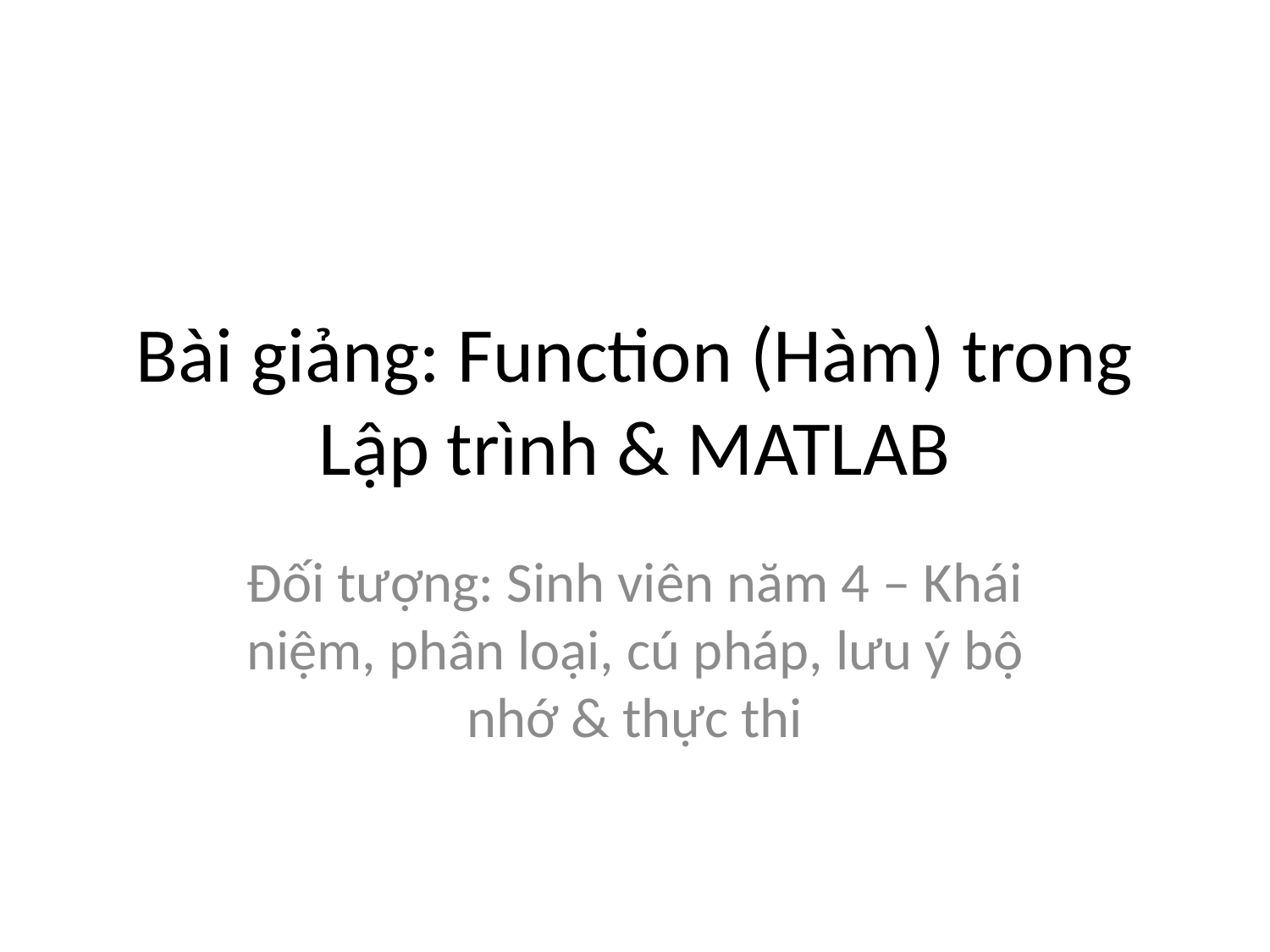

# Bài giảng: Function (Hàm) trong Lập trình & MATLAB
Đối tượng: Sinh viên năm 4 – Khái niệm, phân loại, cú pháp, lưu ý bộ nhớ & thực thi